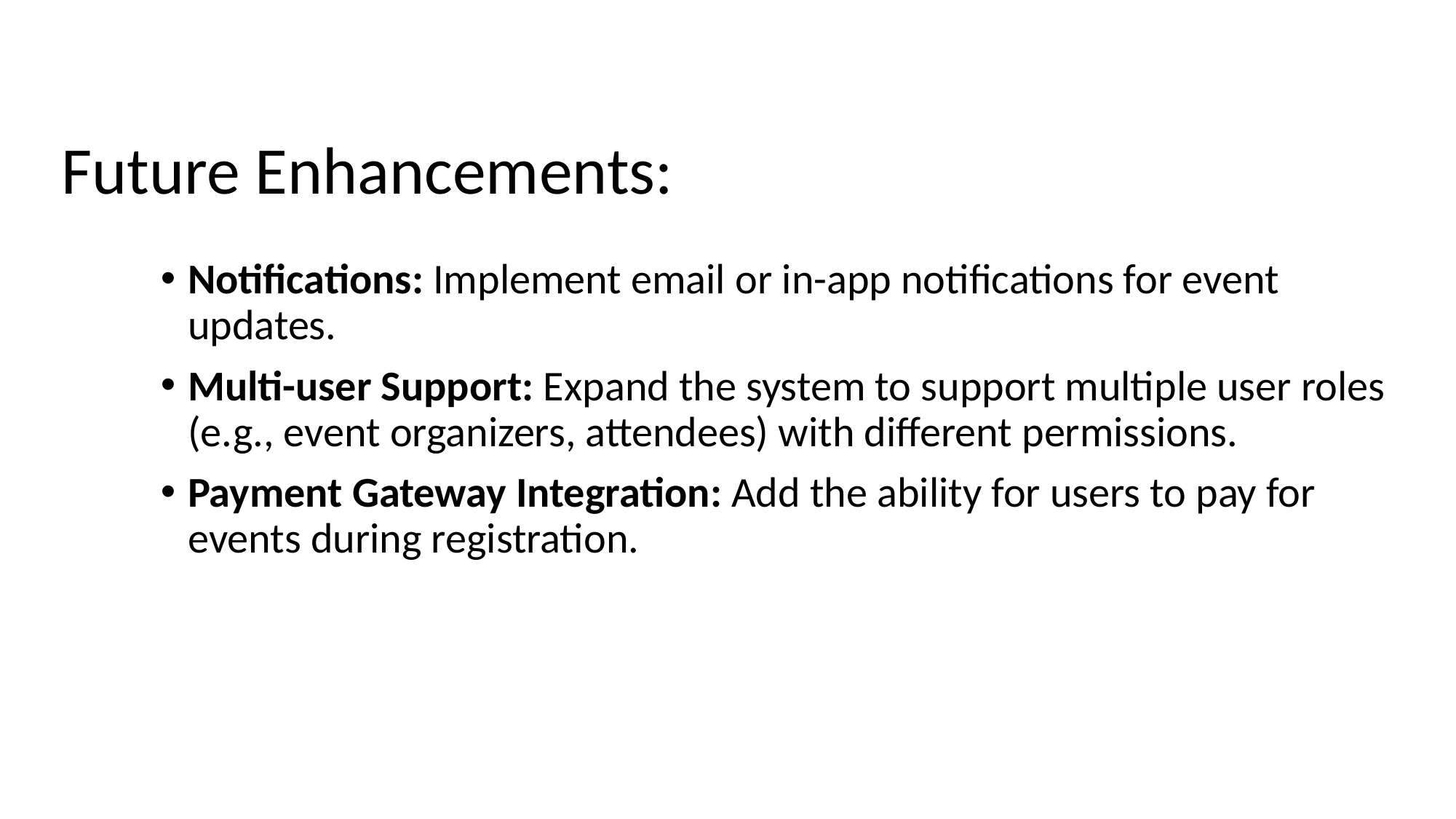

# Future Enhancements:
Notifications: Implement email or in-app notifications for event updates.
Multi-user Support: Expand the system to support multiple user roles (e.g., event organizers, attendees) with different permissions.
Payment Gateway Integration: Add the ability for users to pay for events during registration.